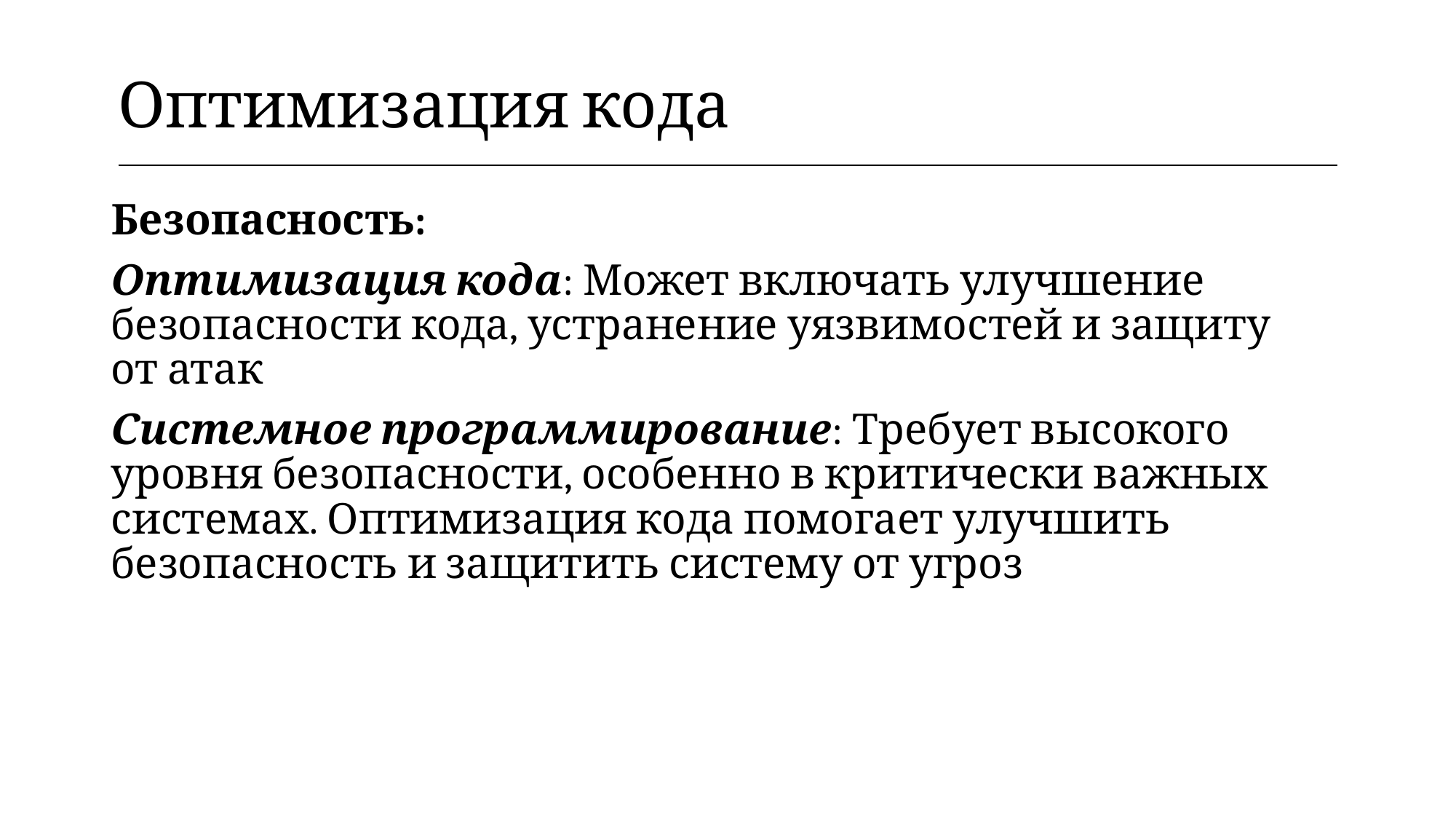

| Оптимизация кода |
| --- |
Безопасность:
Оптимизация кода: Может включать улучшение безопасности кода, устранение уязвимостей и защиту от атак
Системное программирование: Требует высокого уровня безопасности, особенно в критически важных системах. Оптимизация кода помогает улучшить безопасность и защитить систему от угроз